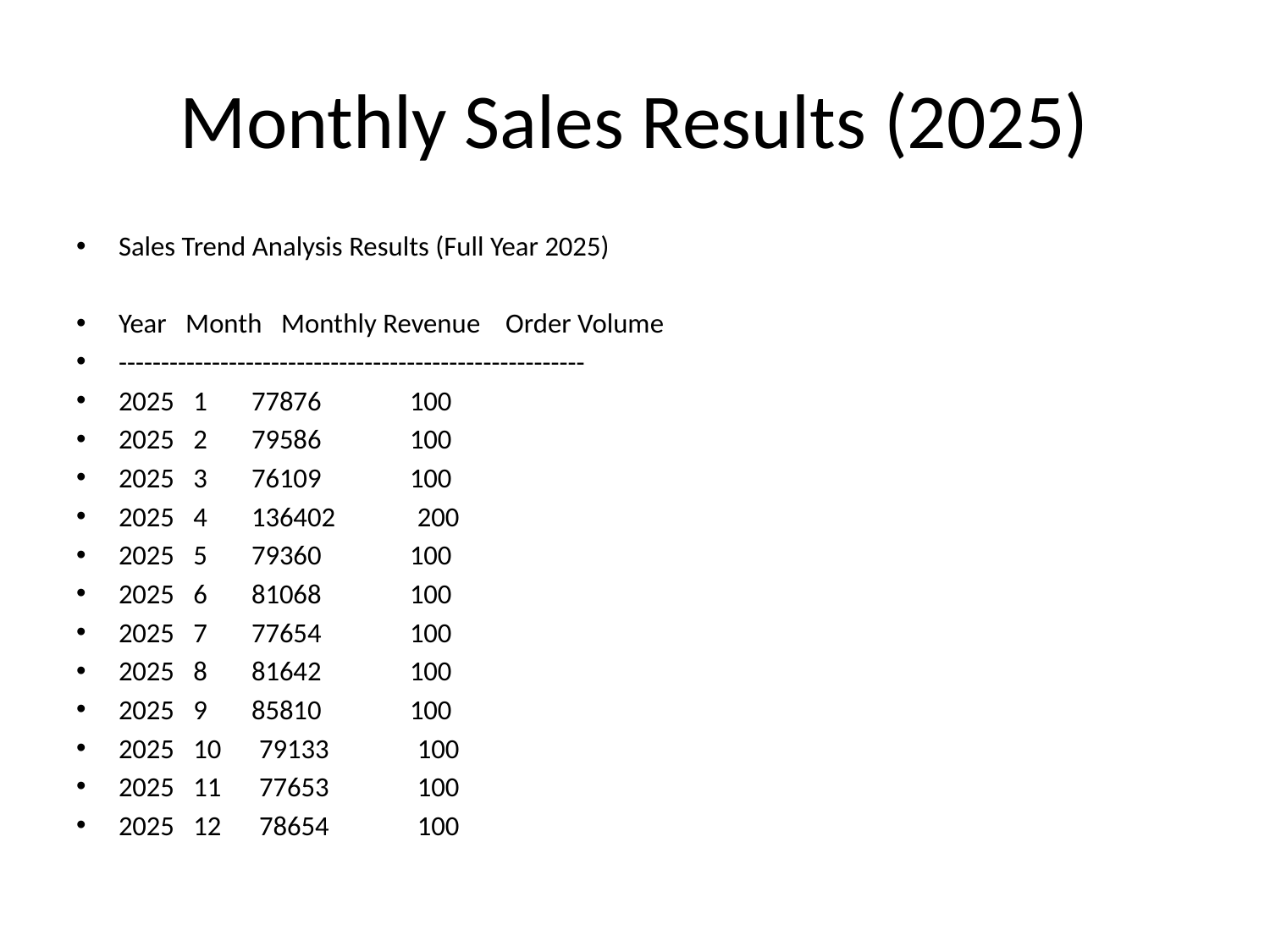

# Monthly Sales Results (2025)
Sales Trend Analysis Results (Full Year 2025)

Year   Month   Monthly Revenue    Order Volume
-------------------------------------------------------
2025   1       77876              100
2025   2       79586              100
2025   3       76109              100
2025   4       136402             200
2025   5       79360              100
2025   6       81068              100
2025   7       77654              100
2025   8       81642              100
2025   9       85810              100
2025   10      79133              100
2025   11      77653              100
2025   12      78654              100